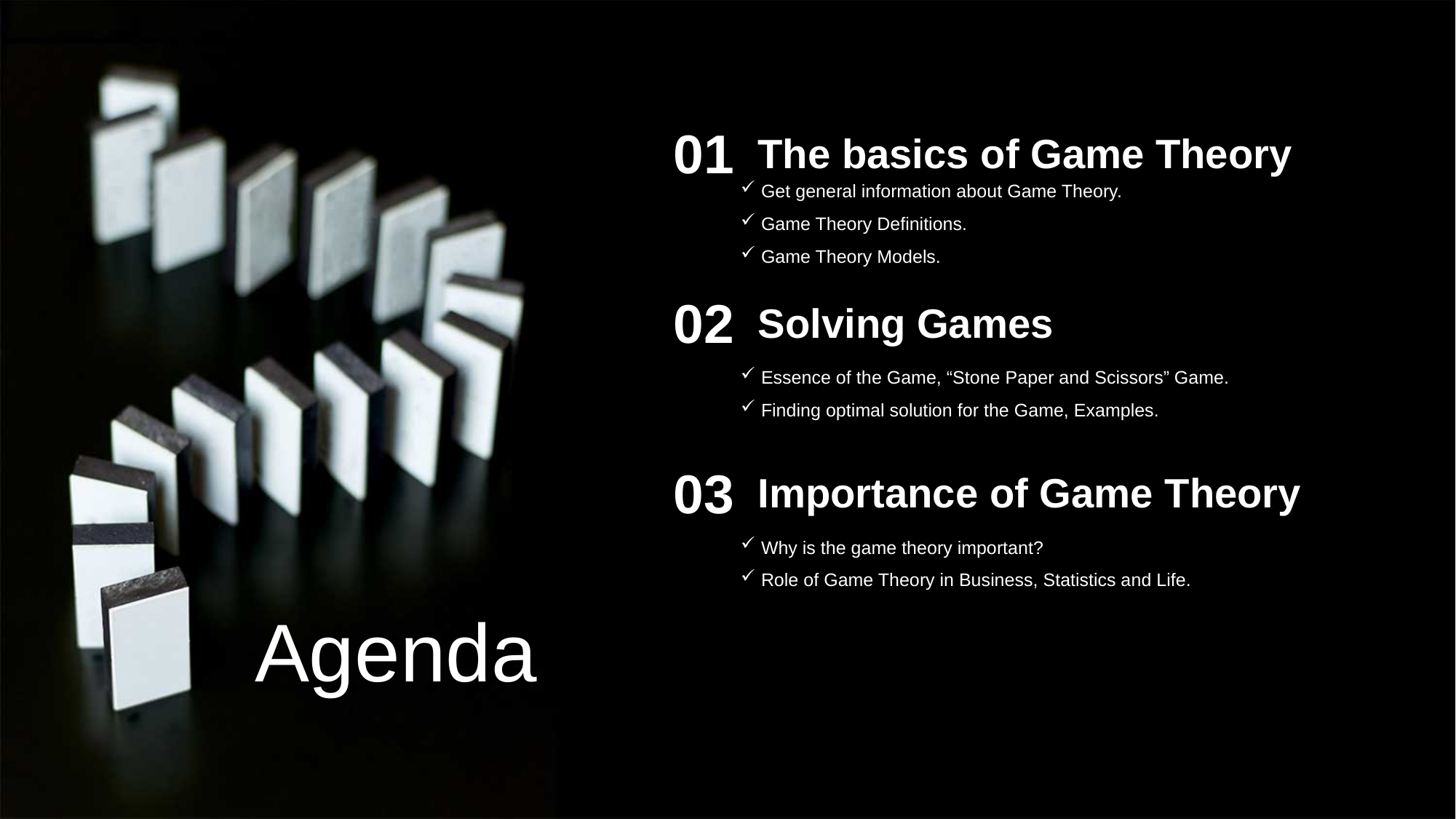

01
The basics of Game Theory
Get general information about Game Theory.
Game Theory Definitions.
Game Theory Models.
02
Solving Games
Essence of the Game, “Stone Paper and Scissors” Game.
Finding optimal solution for the Game, Examples.
03
Importance of Game Theory
Why is the game theory important?
Role of Game Theory in Business, Statistics and Life.
Agenda